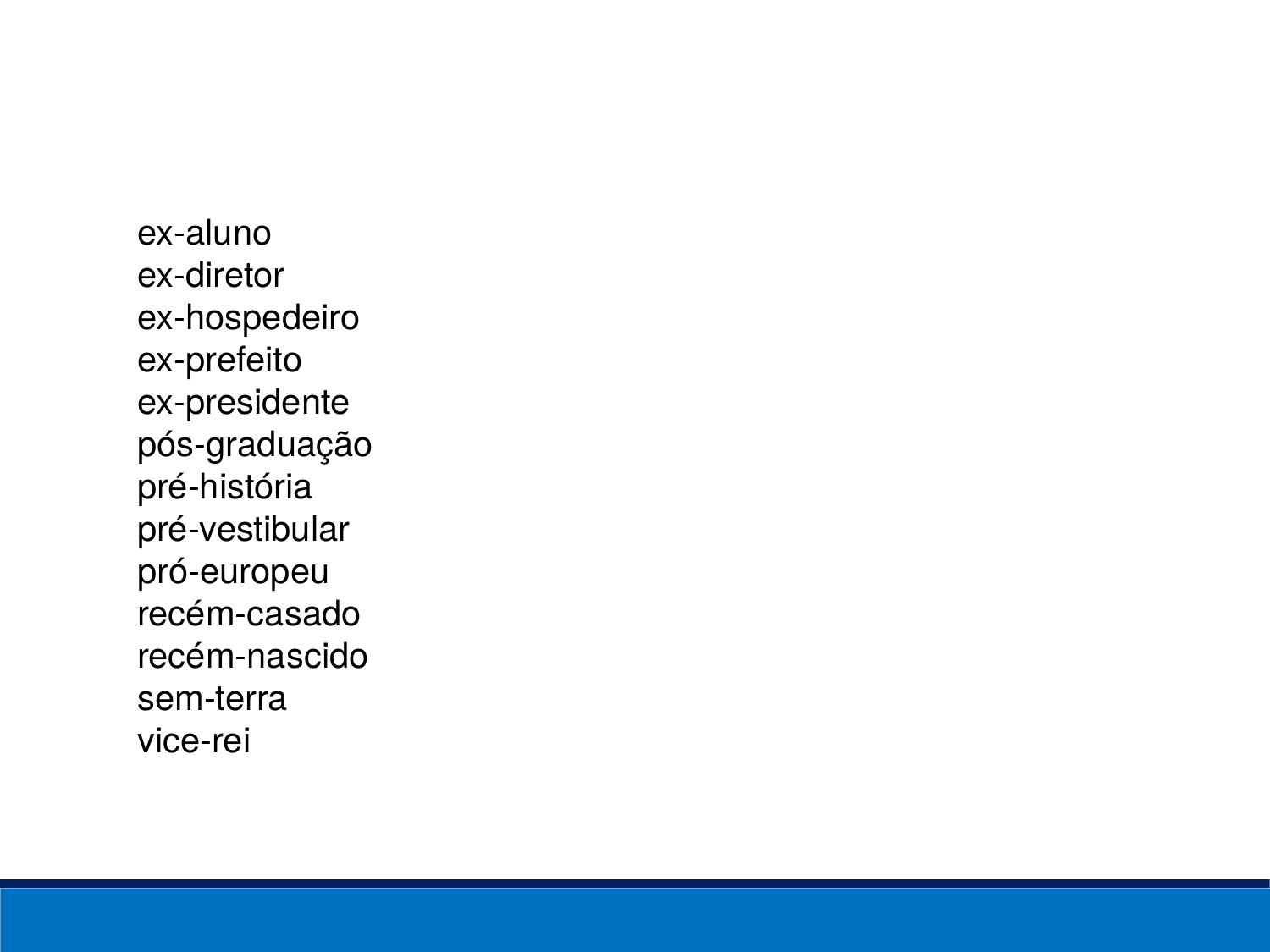

ex-aluno
ex-diretor
ex-hospedeiro
ex-prefeito
ex-presidente
pós-graduação
pré-história
pré-vestibular
pró-europeu
recém-casado
recém-nascido
sem-terra
vice-rei